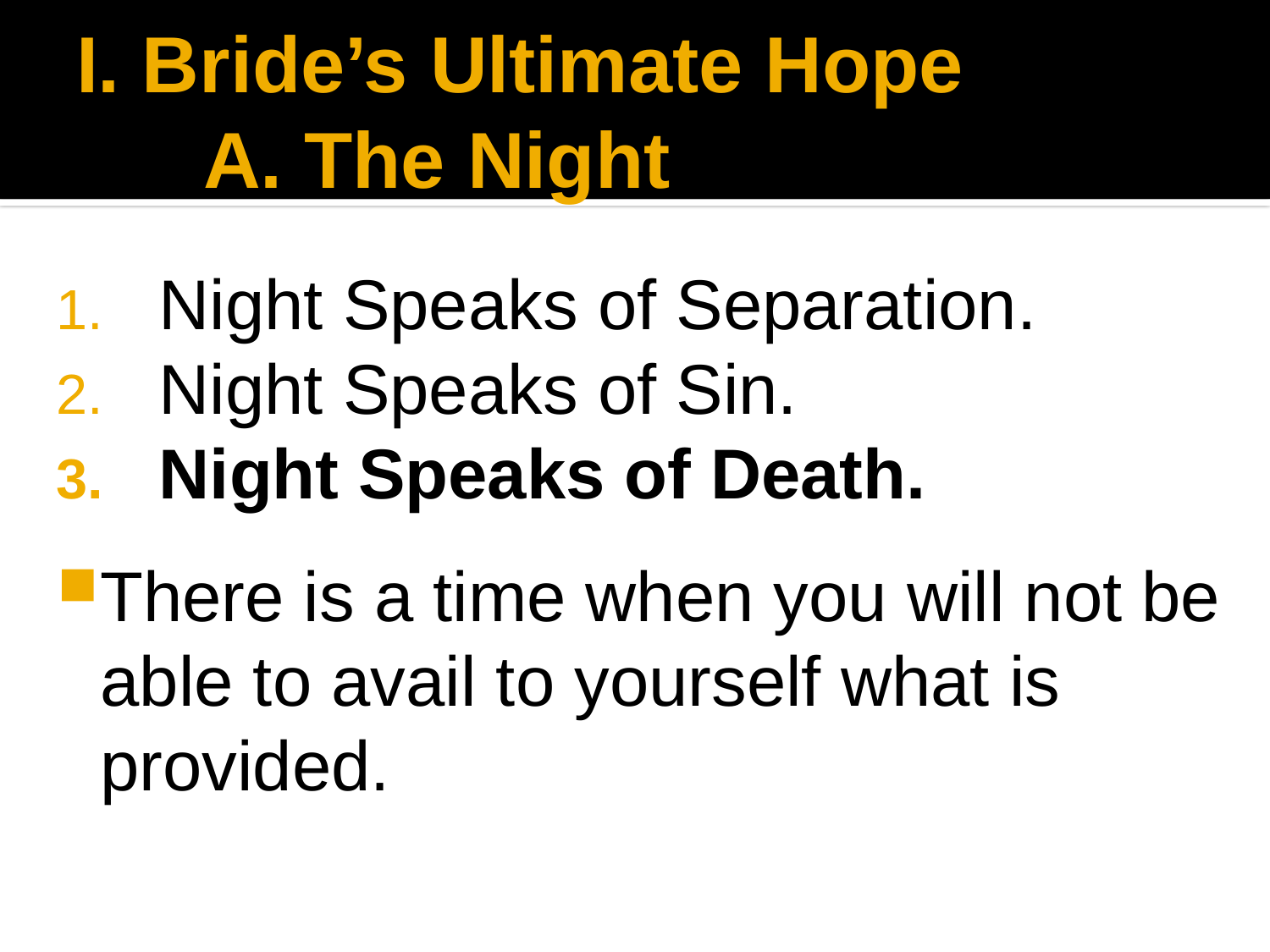

# I. Bride’s Ultimate Hope A. The Night
Night Speaks of Separation.
Night Speaks of Sin.
Night Speaks of Death.

There is a time when you will not be able to avail to yourself what is provided.